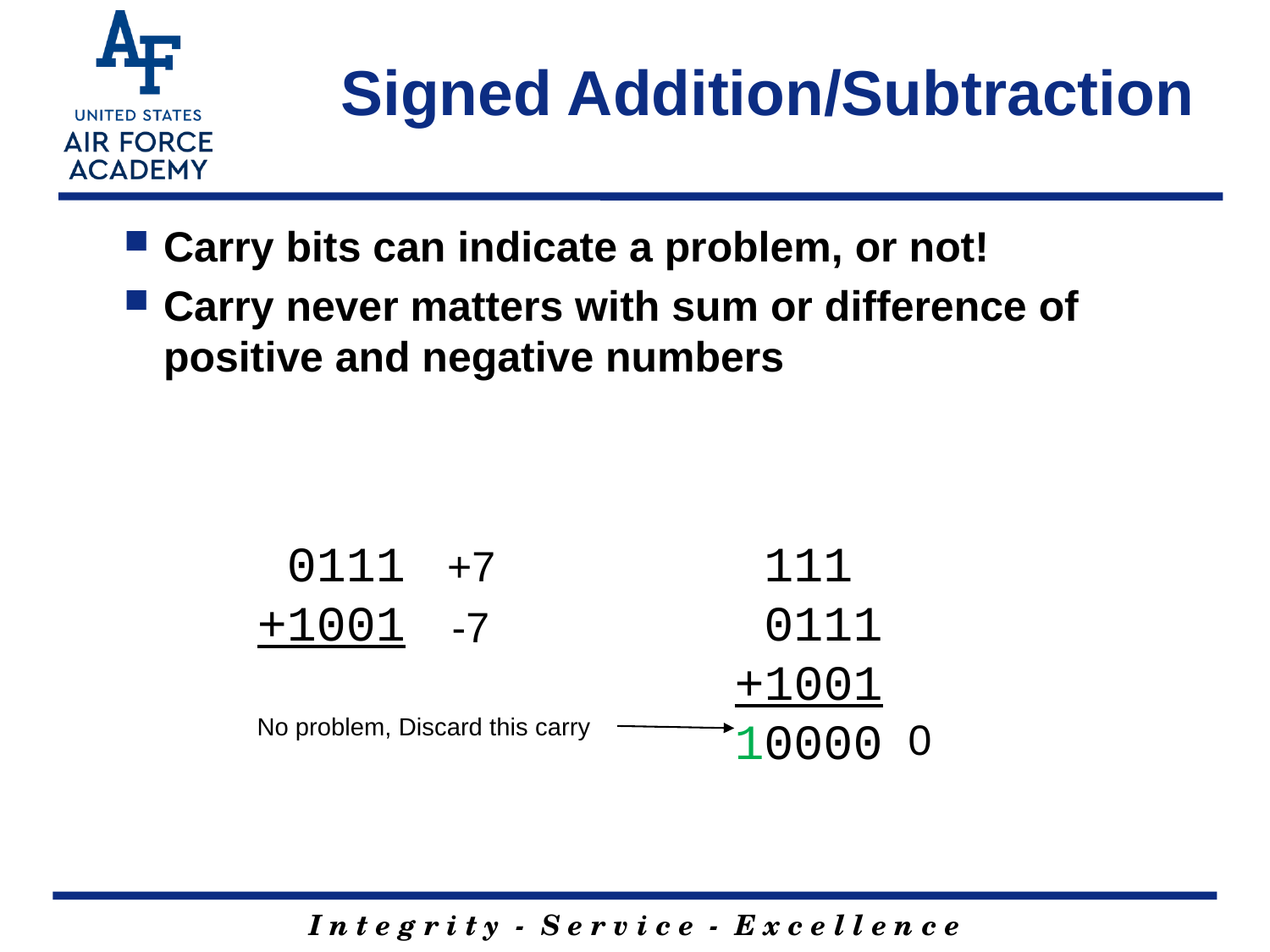

# Signed Addition/Subtraction
Carry bits can indicate a problem, or not!
Carry never matters with sum or difference of positive and negative numbers
111.
0111
+1001
10000
0111
+1001
+7
-7
No problem, Discard this carry
0